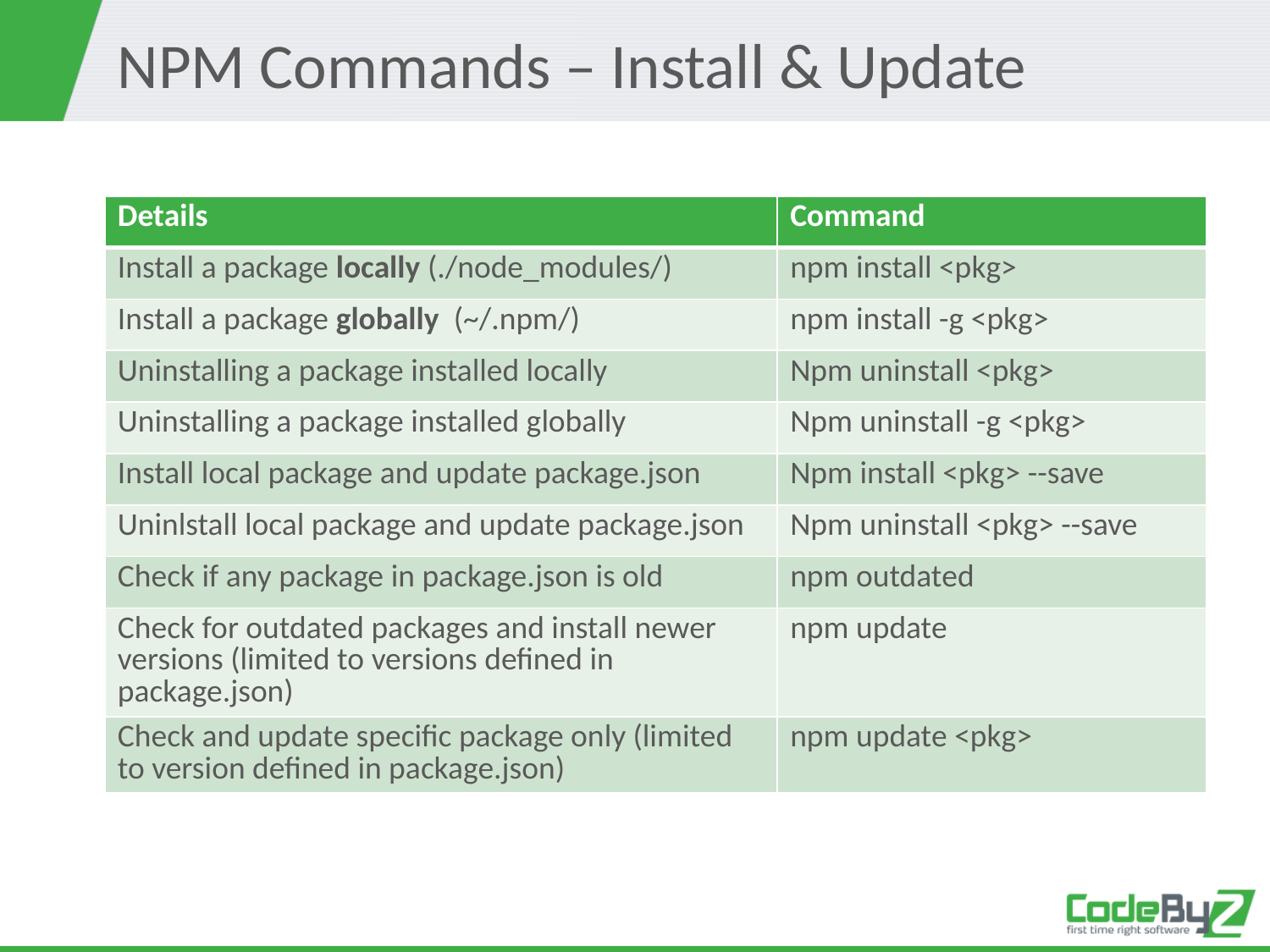

# NPM Commands – Install & Update
| Details | Command |
| --- | --- |
| Install a package locally (./node\_modules/) | npm install <pkg> |
| Install a package globally (~/.npm/) | npm install -g <pkg> |
| Uninstalling a package installed locally | Npm uninstall <pkg> |
| Uninstalling a package installed globally | Npm uninstall -g <pkg> |
| Install local package and update package.json | Npm install <pkg> --save |
| Uninlstall local package and update package.json | Npm uninstall <pkg> --save |
| Check if any package in package.json is old | npm outdated |
| Check for outdated packages and install newer versions (limited to versions defined in package.json) | npm update |
| Check and update specific package only (limited to version defined in package.json) | npm update <pkg> |